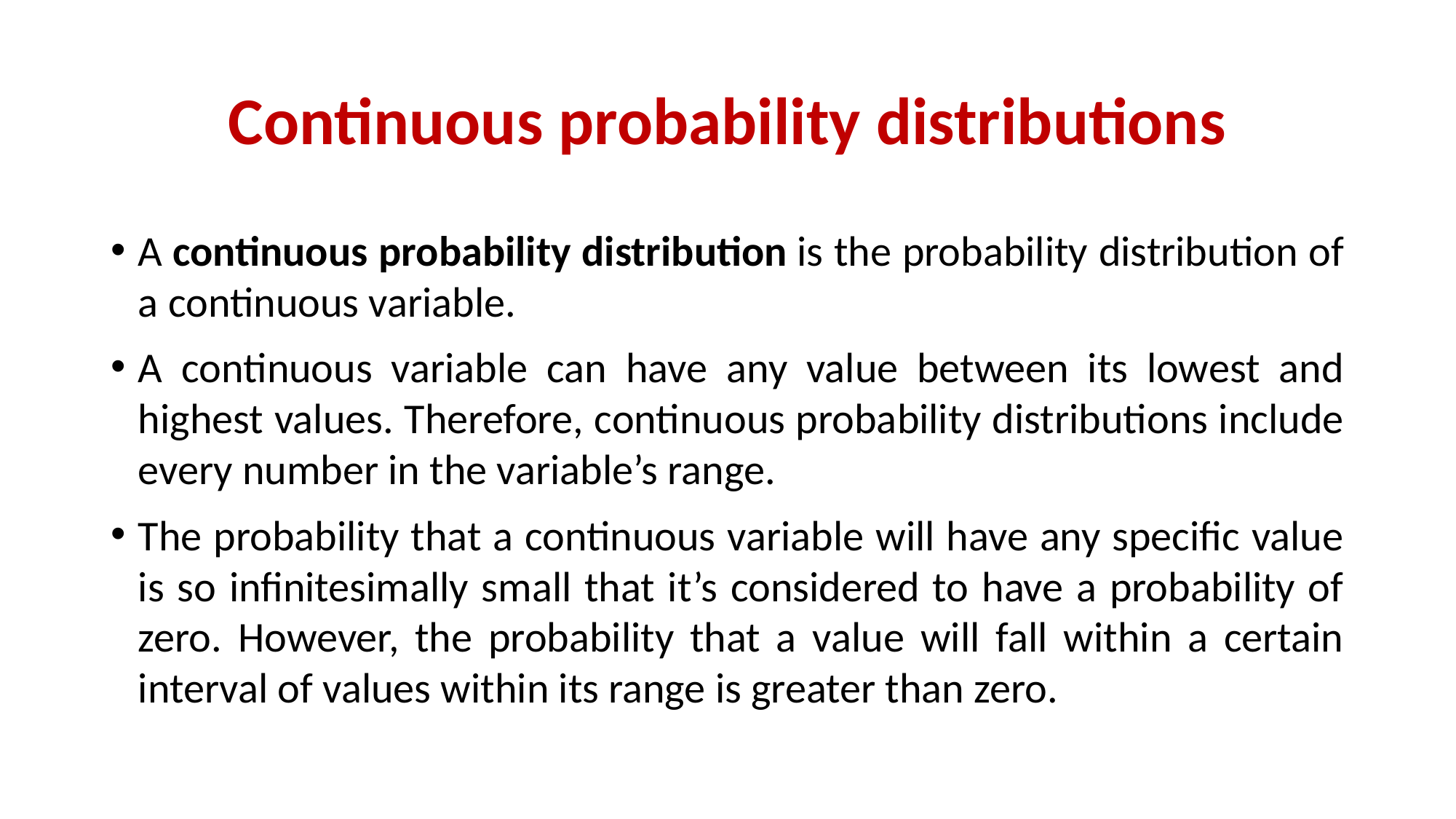

# Continuous probability distributions
A continuous probability distribution is the probability distribution of a continuous variable.
A continuous variable can have any value between its lowest and highest values. Therefore, continuous probability distributions include every number in the variable’s range.
The probability that a continuous variable will have any specific value is so infinitesimally small that it’s considered to have a probability of zero. However, the probability that a value will fall within a certain interval of values within its range is greater than zero.